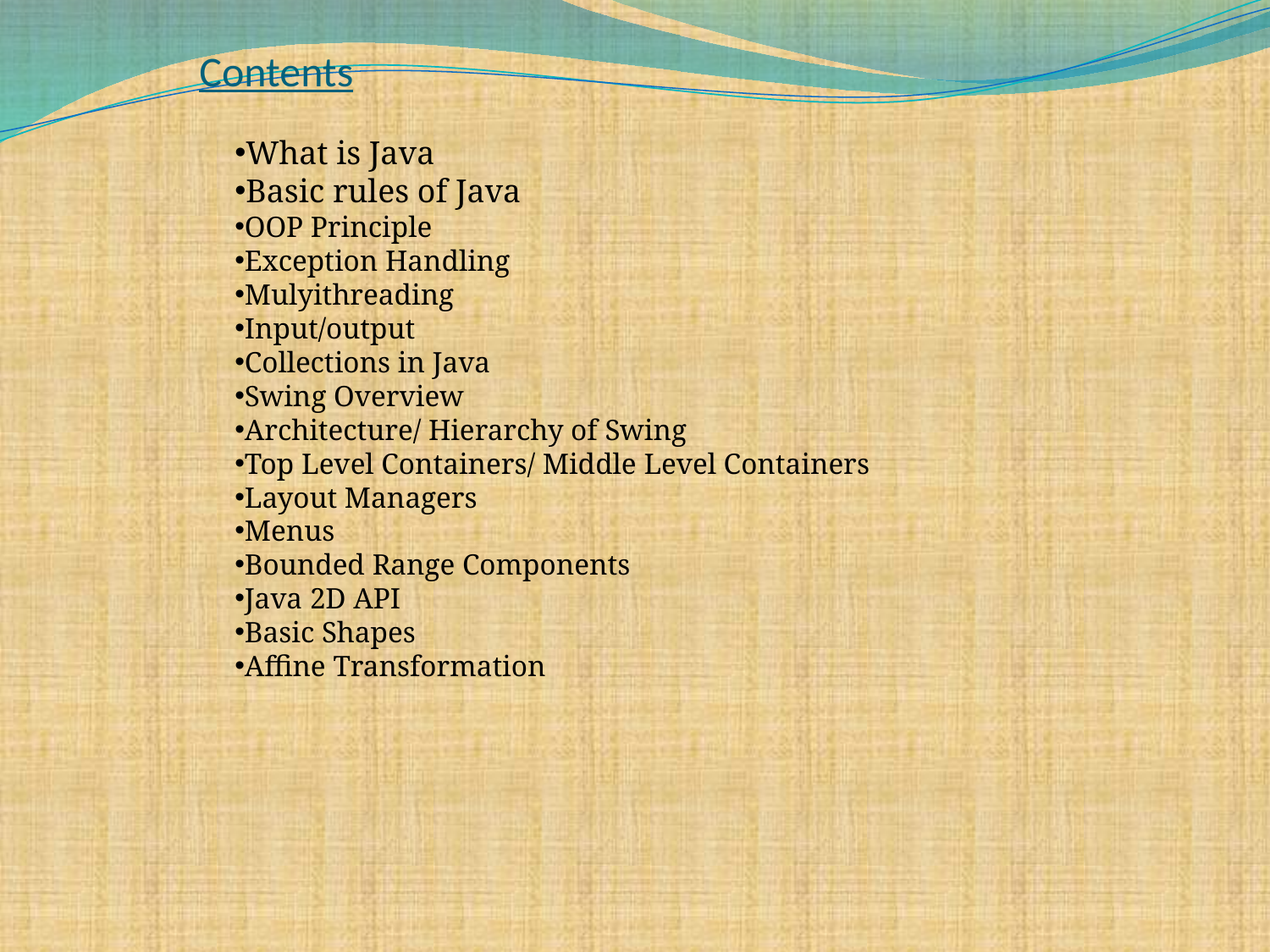

# Contents
What is Java
Basic rules of Java
OOP Principle
Exception Handling
Mulyithreading
Input/output
Collections in Java
Swing Overview
Architecture/ Hierarchy of Swing
Top Level Containers/ Middle Level Containers
Layout Managers
Menus
Bounded Range Components
Java 2D API
Basic Shapes
Affine Transformation